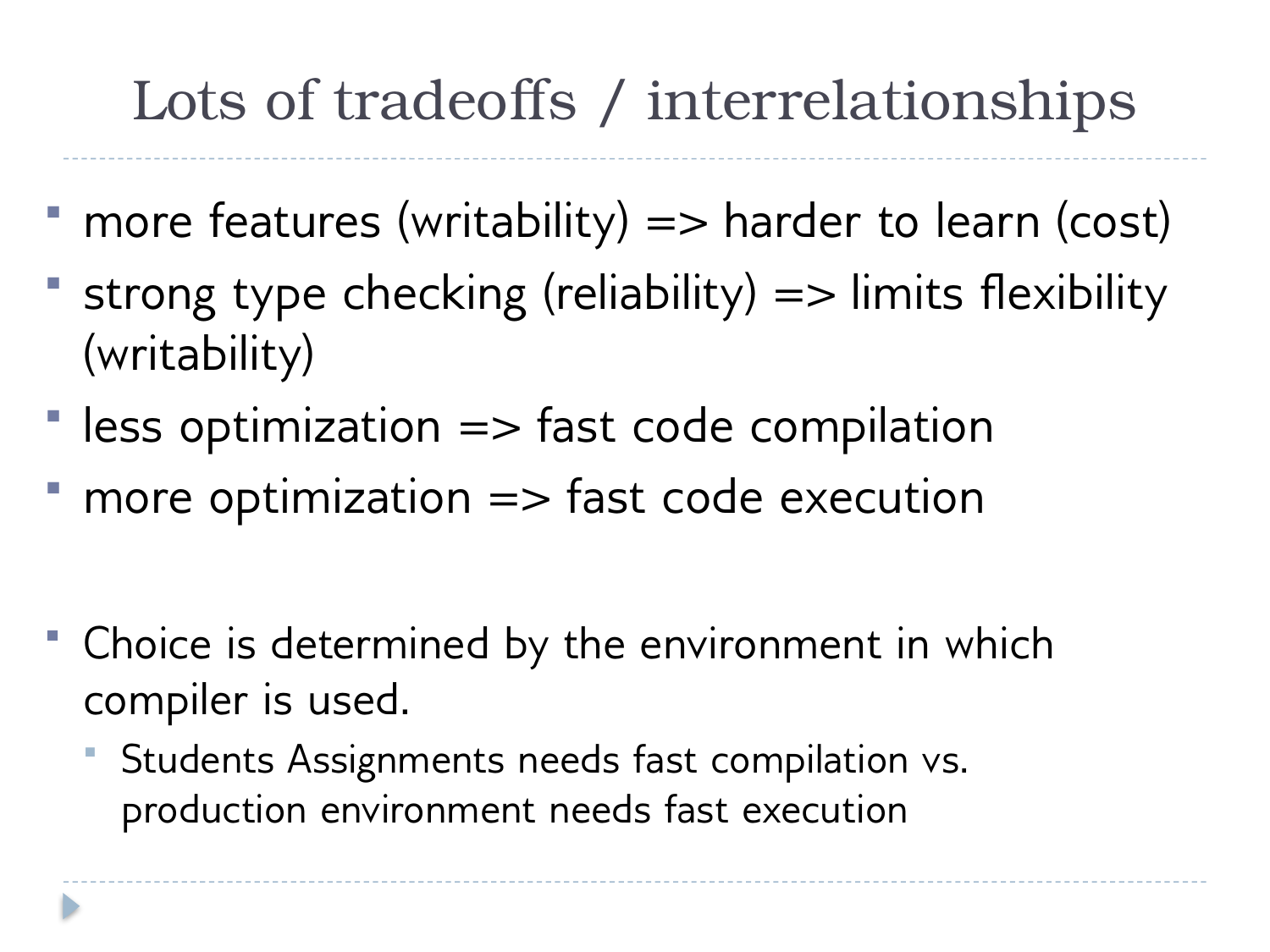

# Lots of tradeoffs / interrelationships
more features (writability) => harder to learn (cost)
strong type checking (reliability) => limits flexibility (writability)
less optimization => fast code compilation
more optimization => fast code execution

Choice is determined by the environment in which compiler is used.
Students Assignments needs fast compilation vs.
production environment needs fast execution